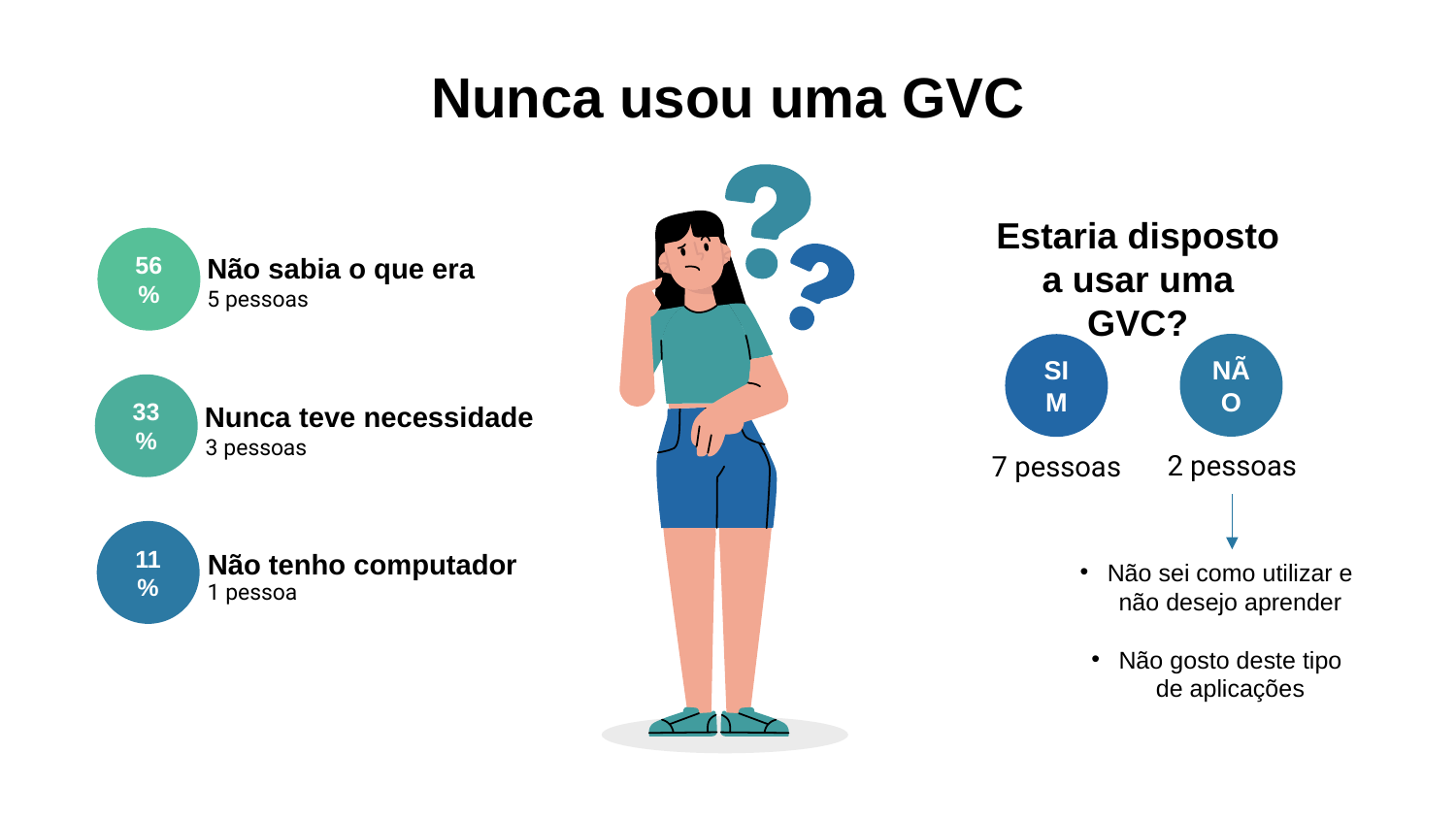

# Nunca usou uma GVC

Estaria disposto a usar uma GVC?
SIM
56%
Não sabia o que era
5 pessoas
NÃO
33%
Nunca teve necessidade
3 pessoas
2 pessoas
7 pessoas
11%
Não tenho computador
1 pessoa
Não sei como utilizar e não desejo aprender

Não gosto deste tipo de aplicações